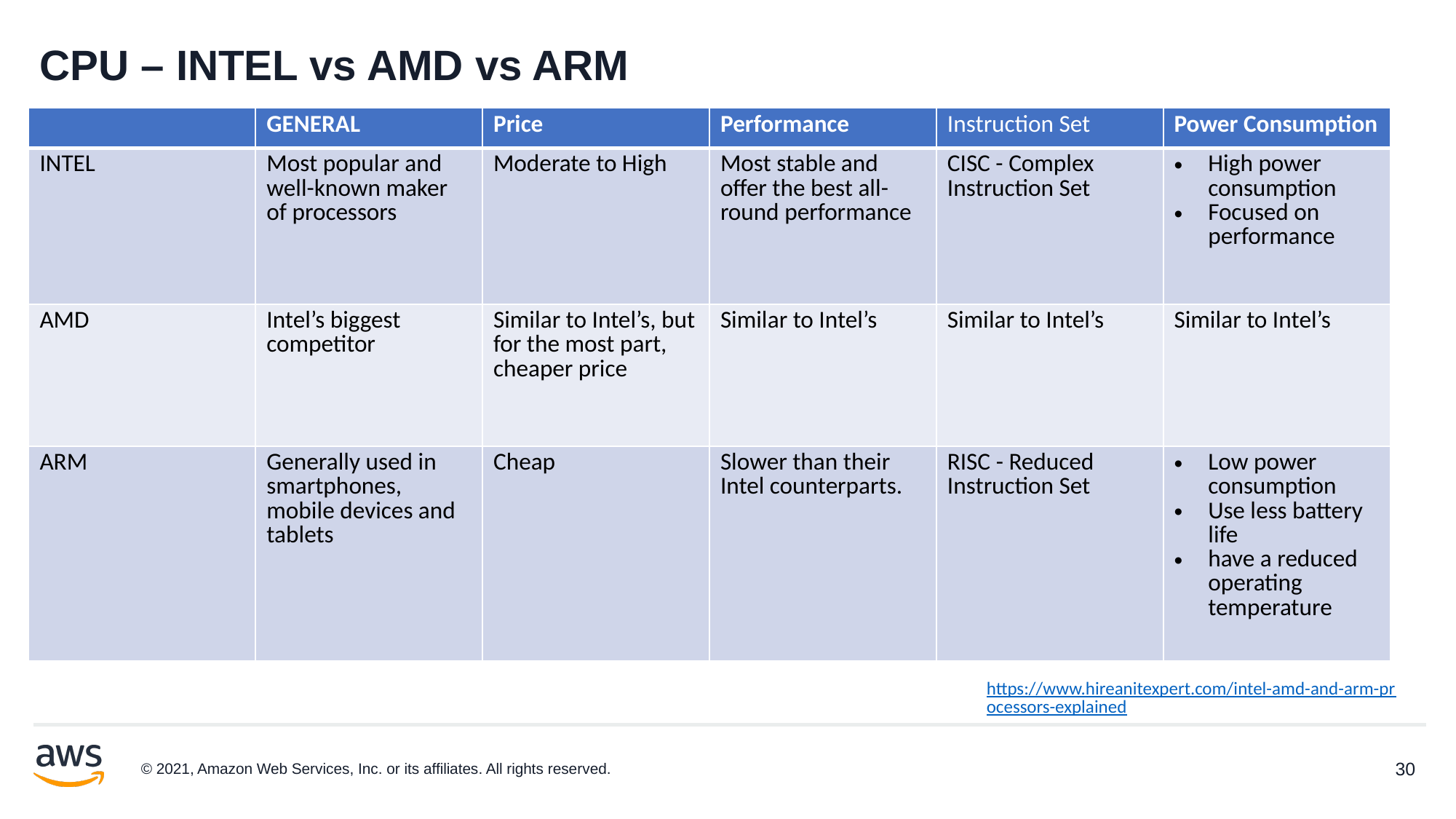

# CPU – INTEL vs AMD vs ARM
|  | GENERAL | Price | Performance | Instruction Set | Power Consumption |
| --- | --- | --- | --- | --- | --- |
| INTEL | Most popular and well-known maker of processors | Moderate to High | Most stable and offer the best all-round performance | CISC - Complex Instruction Set | High power consumption Focused on performance |
| AMD | Intel’s biggest competitor | Similar to Intel’s, but for the most part, cheaper price | Similar to Intel’s | Similar to Intel’s | Similar to Intel’s |
| ARM | Generally used in smartphones, mobile devices and tablets | Cheap | Slower than their Intel counterparts. | RISC - Reduced Instruction Set | Low power consumption Use less battery life have a reduced operating temperature |

https://www.hireanitexpert.com/intel-amd-and-arm-processors-explained
© 2021, Amazon Web Services, Inc. or its affiliates. All rights reserved.
30